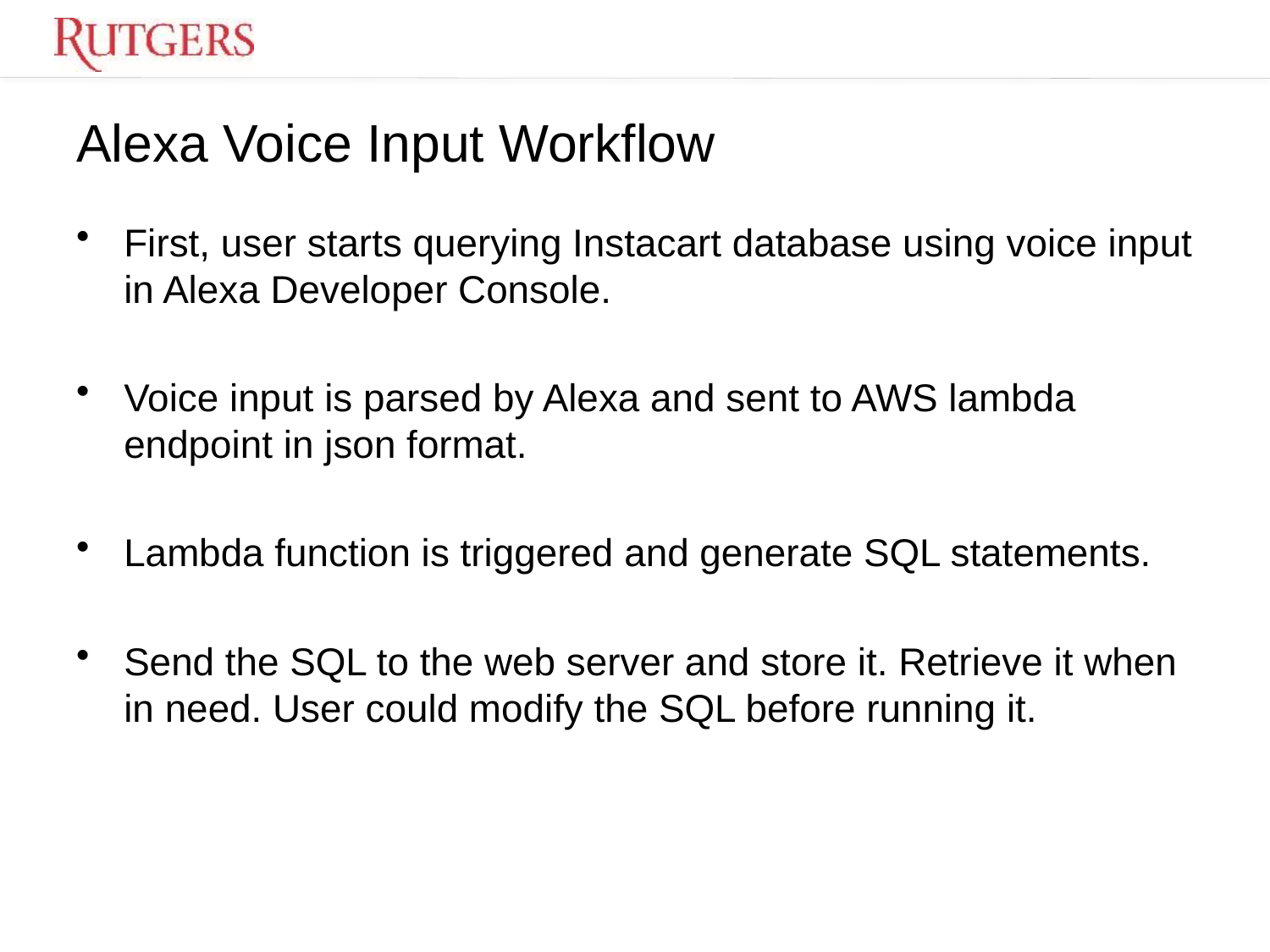

# Alexa Voice Input Workflow
First, user starts querying Instacart database using voice input in Alexa Developer Console.

Voice input is parsed by Alexa and sent to AWS lambda endpoint in json format.

Lambda function is triggered and generate SQL statements.

Send the SQL to the web server and store it. Retrieve it when in need. User could modify the SQL before running it.